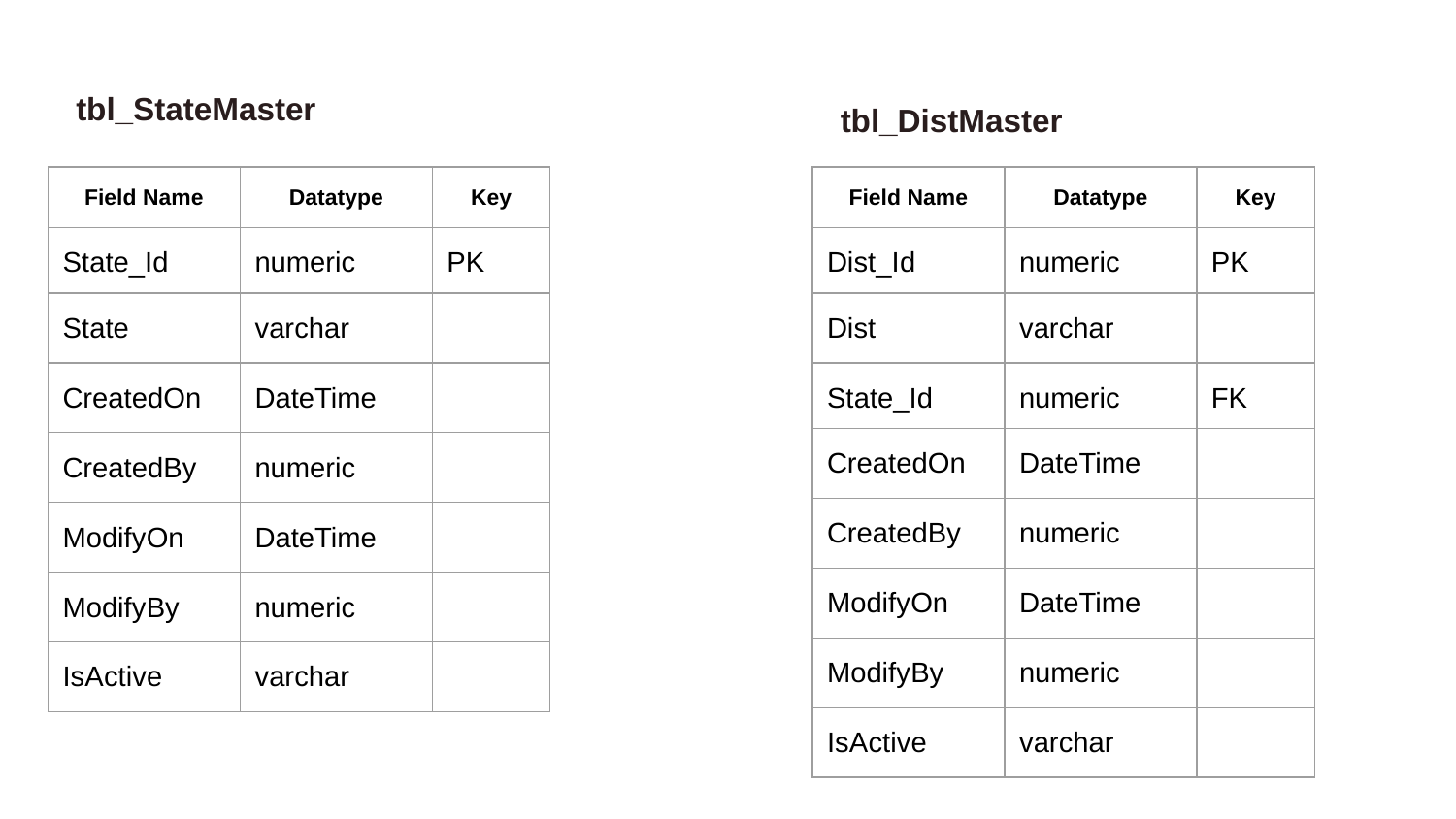

tbl_StateMaster
tbl_DistMaster
| Field Name | Datatype | Key |
| --- | --- | --- |
| State\_Id | numeric | PK |
| State | varchar |  |
| CreatedOn | DateTime |  |
| CreatedBy | numeric |  |
| ModifyOn | DateTime |  |
| ModifyBy | numeric |  |
| IsActive | varchar |  |
| Field Name | Datatype | Key |
| --- | --- | --- |
| Dist\_Id | numeric | PK |
| Dist | varchar |  |
| State\_Id | numeric | FK |
| CreatedOn | DateTime |  |
| CreatedBy | numeric |  |
| ModifyOn | DateTime |  |
| ModifyBy | numeric |  |
| IsActive | varchar |  |